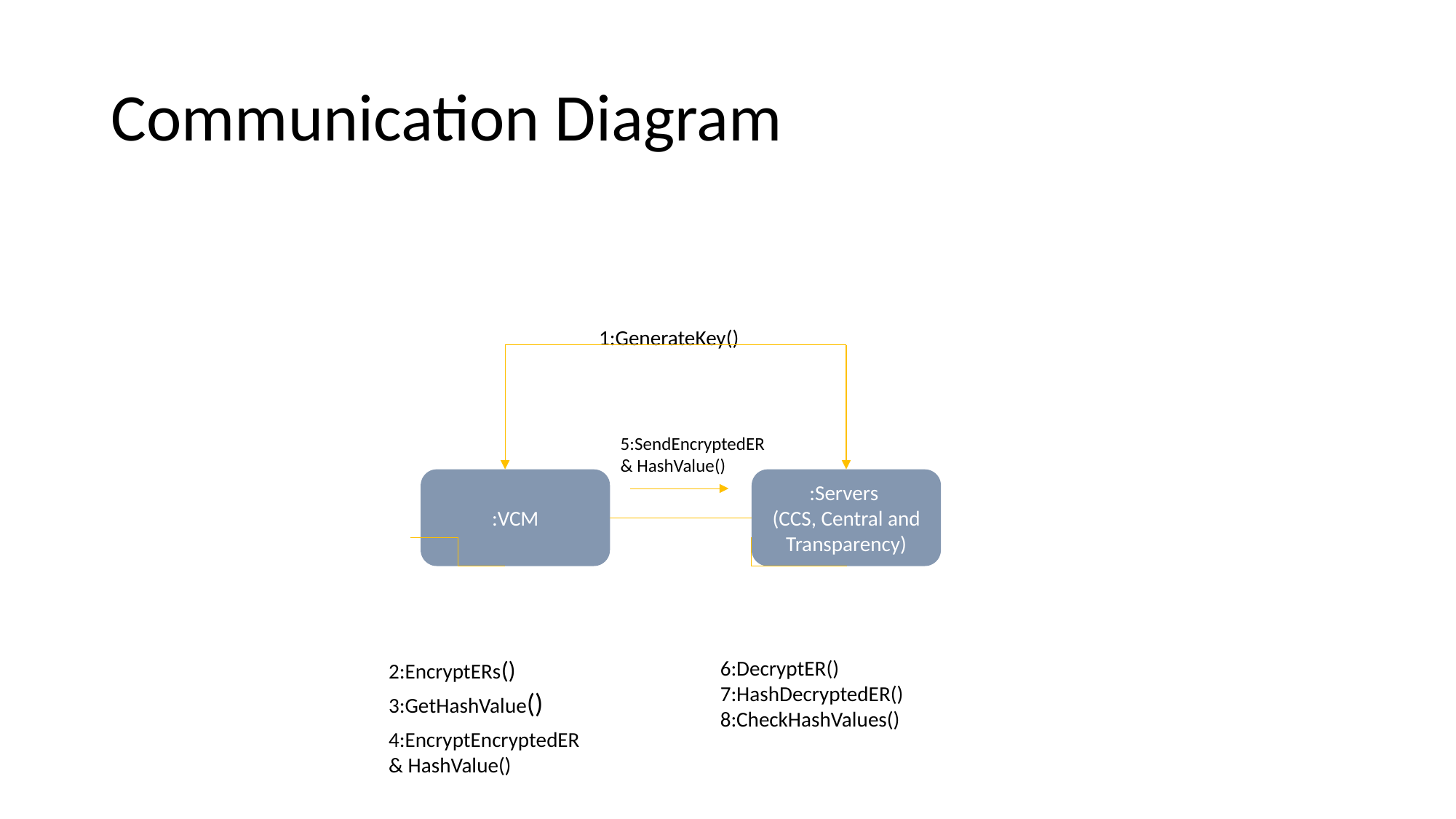

# Communication Diagram
1:GenerateKey()
5:SendEncryptedER
& HashValue()
:VCM
:Servers
(CCS, Central and Transparency)
2:EncryptERs()
6:DecryptER()
7:HashDecryptedER()
8:CheckHashValues()

3:GetHashValue()
4:EncryptEncryptedER
& HashValue()